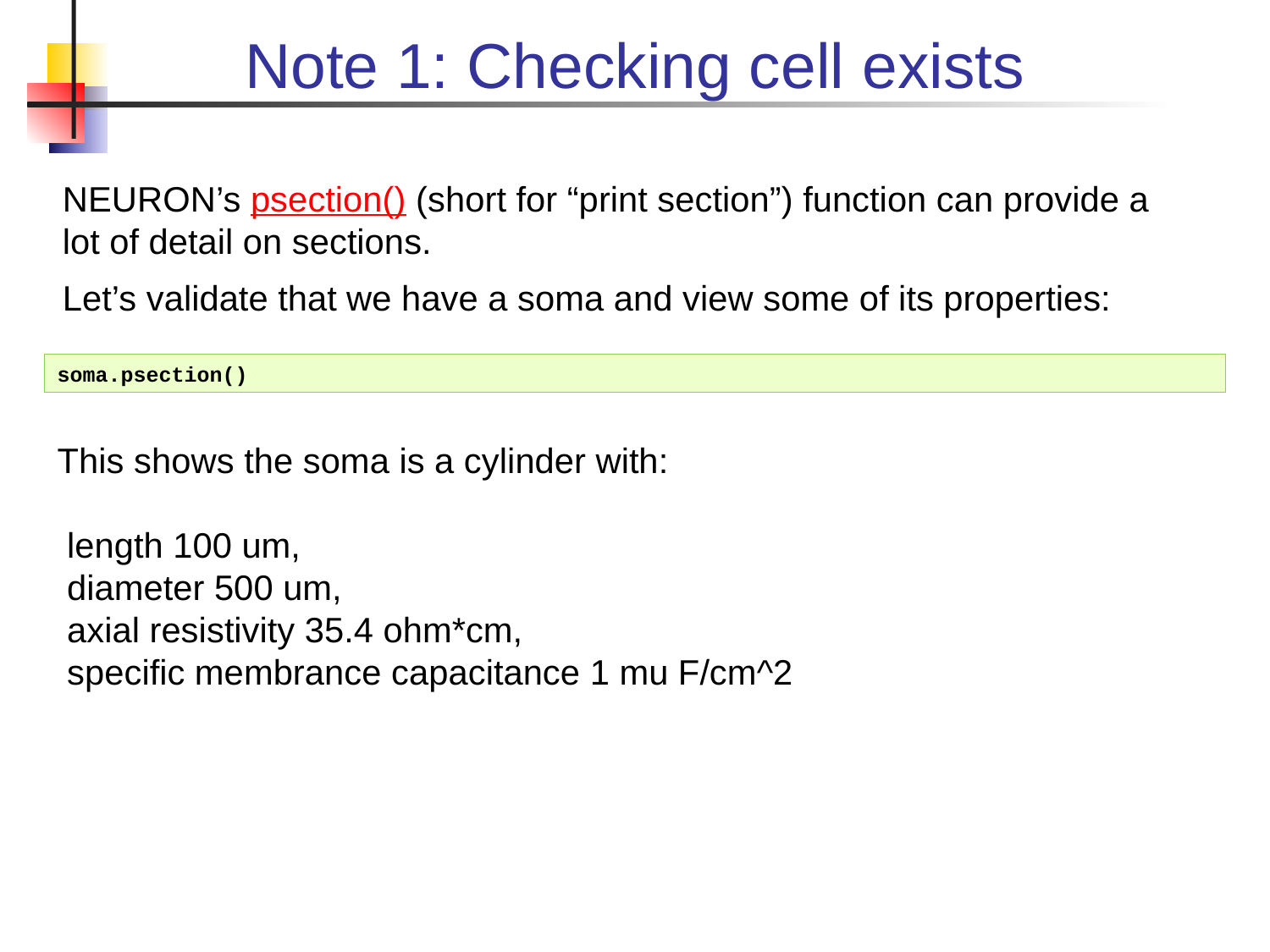

# Note 1: Checking cell exists
NEURON’s psection() (short for “print section”) function can provide a lot of detail on sections.
Let’s validate that we have a soma and view some of its properties:
soma.psection()
This shows the soma is a cylinder with:

 length 100 um,
 diameter 500 um,
 axial resistivity 35.4 ohm*cm,
 specific membrance capacitance 1 mu F/cm^2